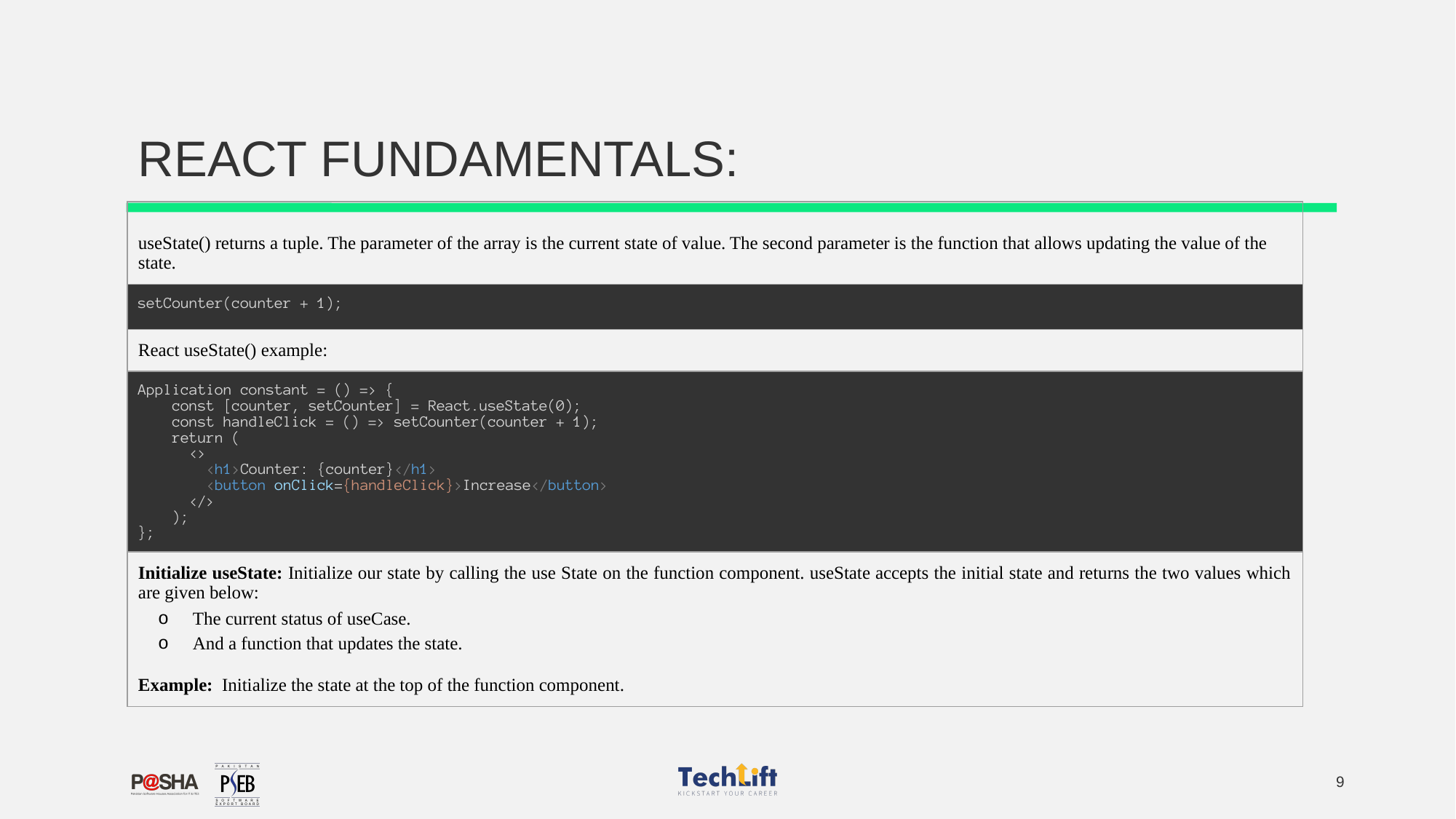

# REACT FUNDAMENTALS:
| useState() returns a tuple. The parameter of the array is the current state of value. The second parameter is the function that allows updating the value of the state. |
| --- |
| setCounter(counter + 1); |
| React useState() example: |
| Application constant = () => {       const [counter, setCounter] = React.useState(0);       const handleClick = () => setCounter(counter + 1);       return (         <>           <h1>Counter: {counter}</h1>           <button onClick={handleClick}>Increase</button>         </>       );   }; |
| Initialize useState: Initialize our state by calling the use State on the function component. useState accepts the initial state and returns the two values which are given below: The current status of useCase. And a function that updates the state. Example: Initialize the state at the top of the function component. |
9